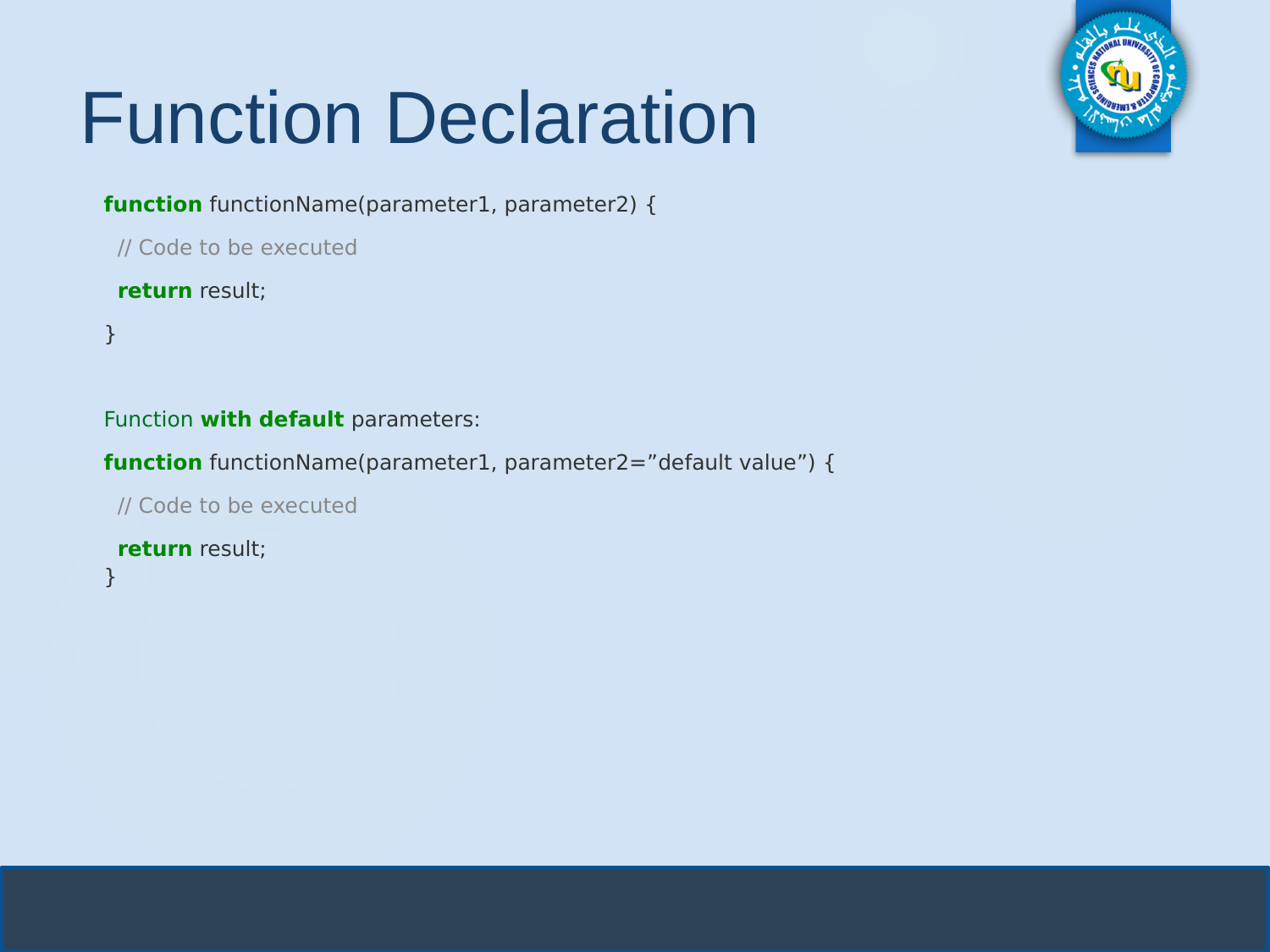

# Function Declaration
function functionName(parameter1, parameter2) {
  // Code to be executed
  return result;
}

Function with default parameters:
function functionName(parameter1, parameter2=”default value”) {
  // Code to be executed
  return result;
}